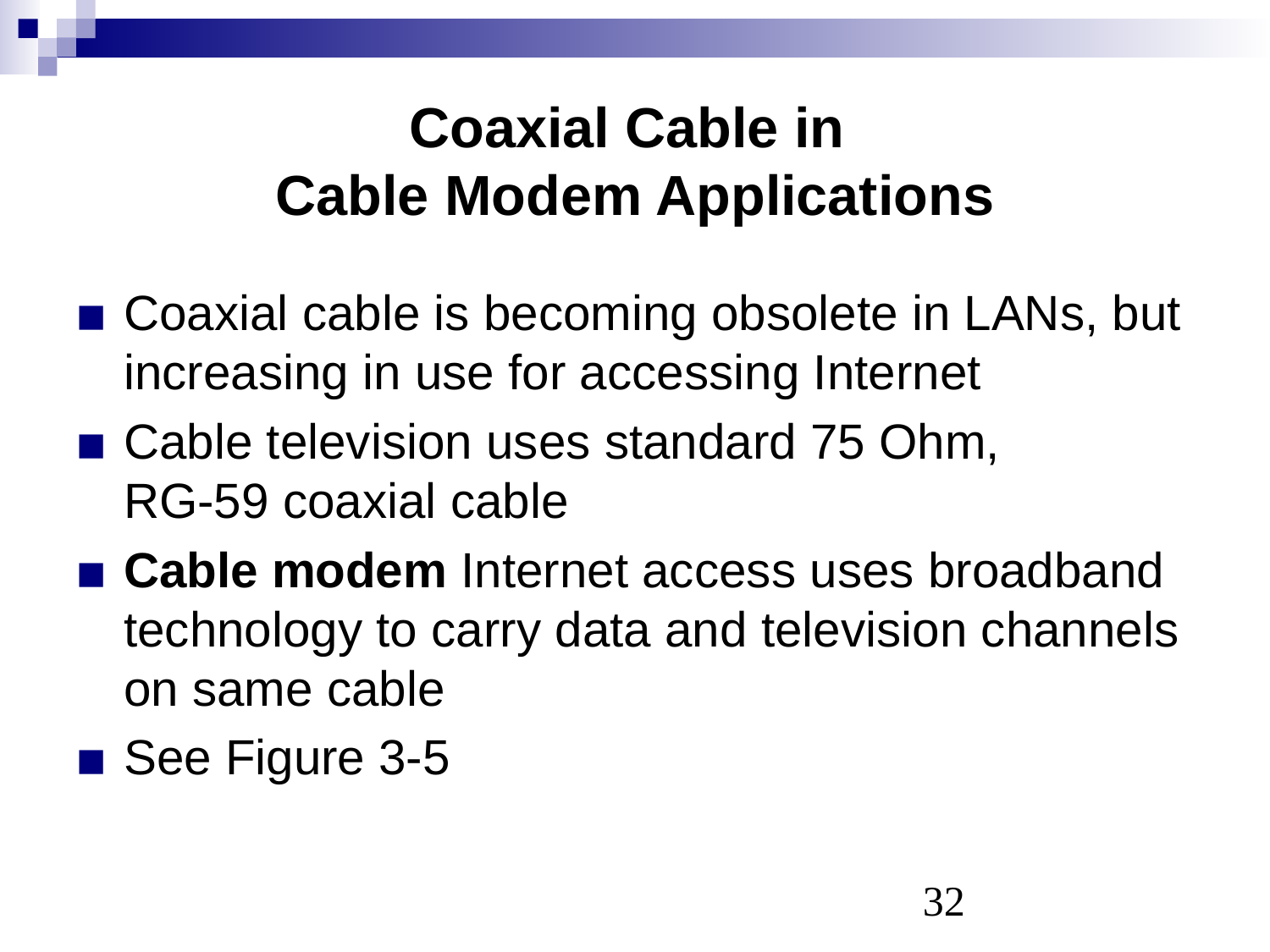

# Coaxial Cable in Cable Modem Applications
Coaxial cable is becoming obsolete in LANs, but increasing in use for accessing Internet
Cable television uses standard 75 Ohm,
RG-59 coaxial cable
Cable modem Internet access uses broadband technology to carry data and television channels on same cable
See Figure 3-5
32